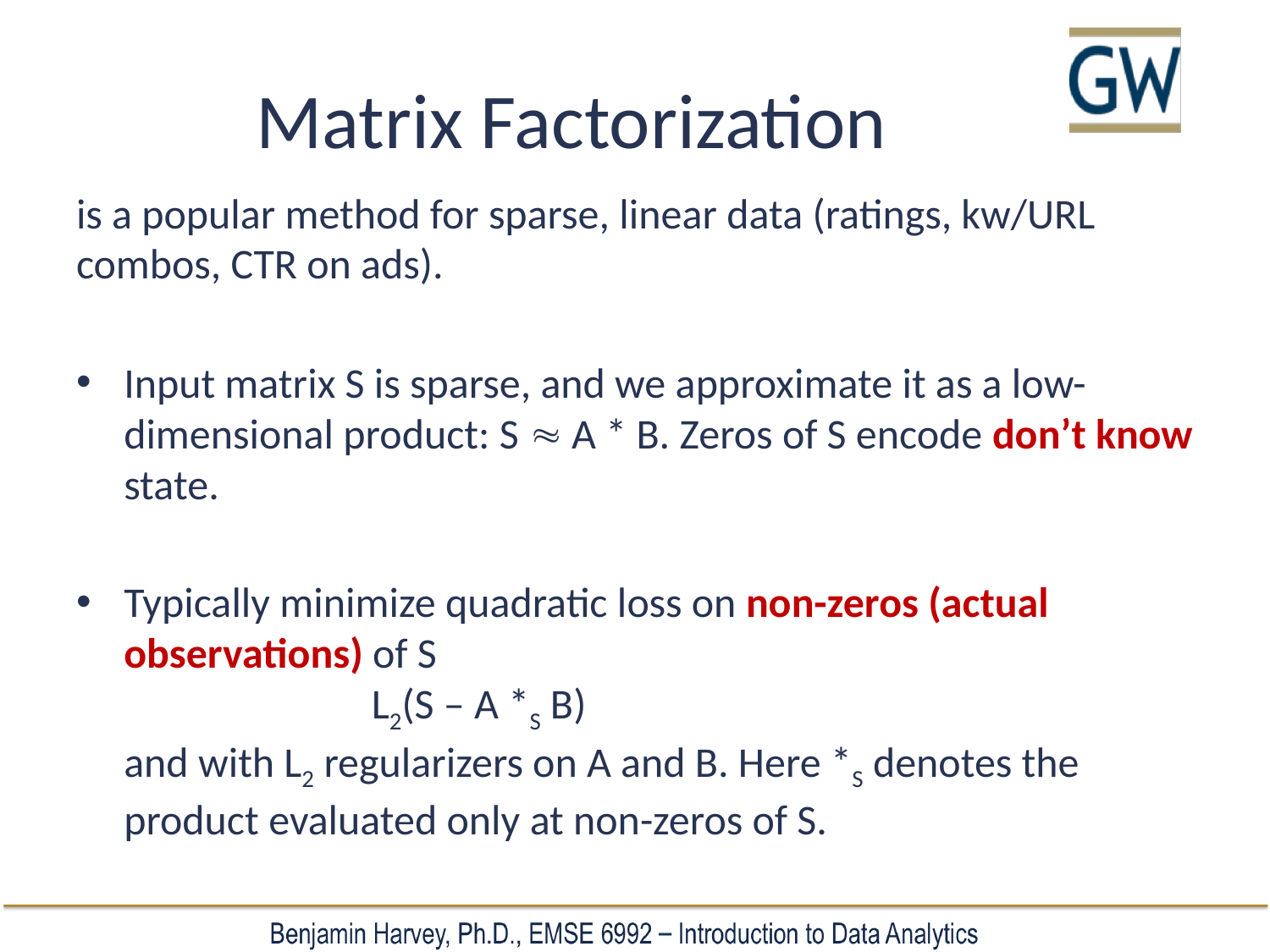

# Matrix Factorization
is a popular method for sparse, linear data (ratings, kw/URL combos, CTR on ads).

Input matrix S is sparse, and we approximate it as a low-dimensional product: S ≈ A * B. Zeros of S encode don’t know state.

Typically minimize quadratic loss on non-zeros (actual observations) of S
                          L2(S – A *S B)
and with L2 regularizers on A and B. Here *S denotes the product evaluated only at non-zeros of S.